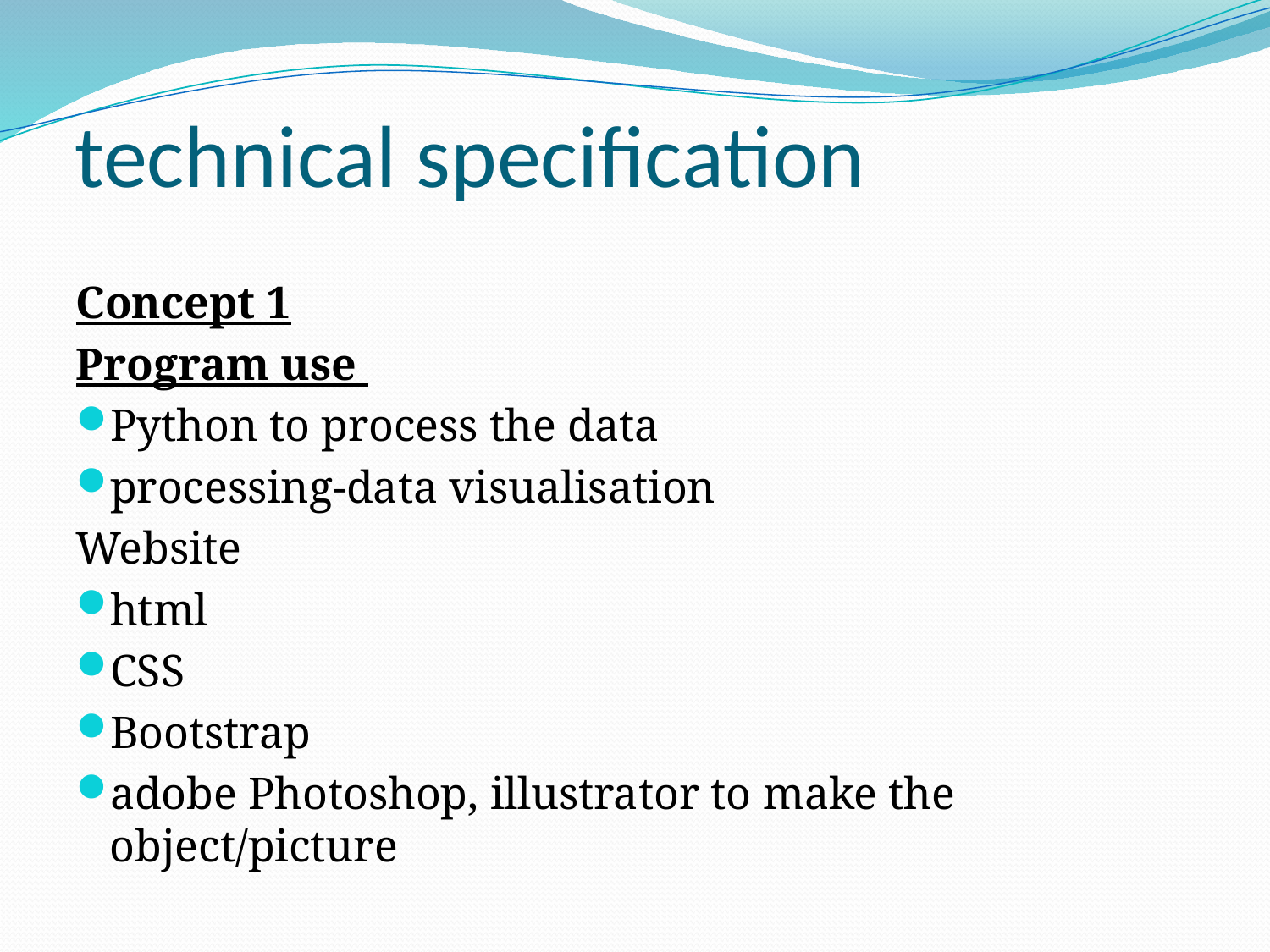

# technical specification
Concept 1
Program use
Python to process the data
processing-data visualisation
Website
html
CSS
Bootstrap
adobe Photoshop, illustrator to make the object/picture